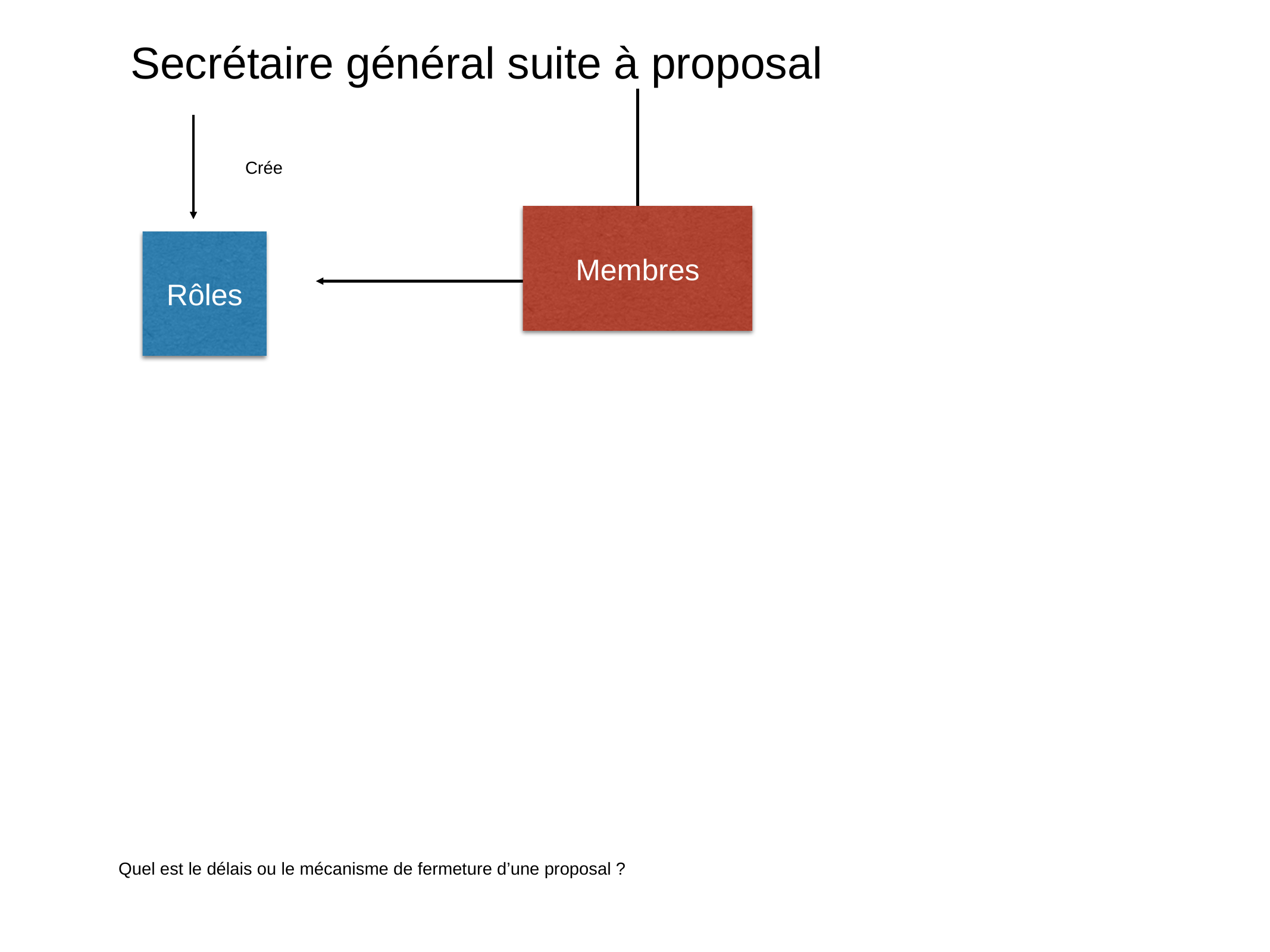

Secrétaire général suite à proposal

Crée
Membres
Rôles

Quel est le délais ou le mécanisme de fermeture d’une proposal ?